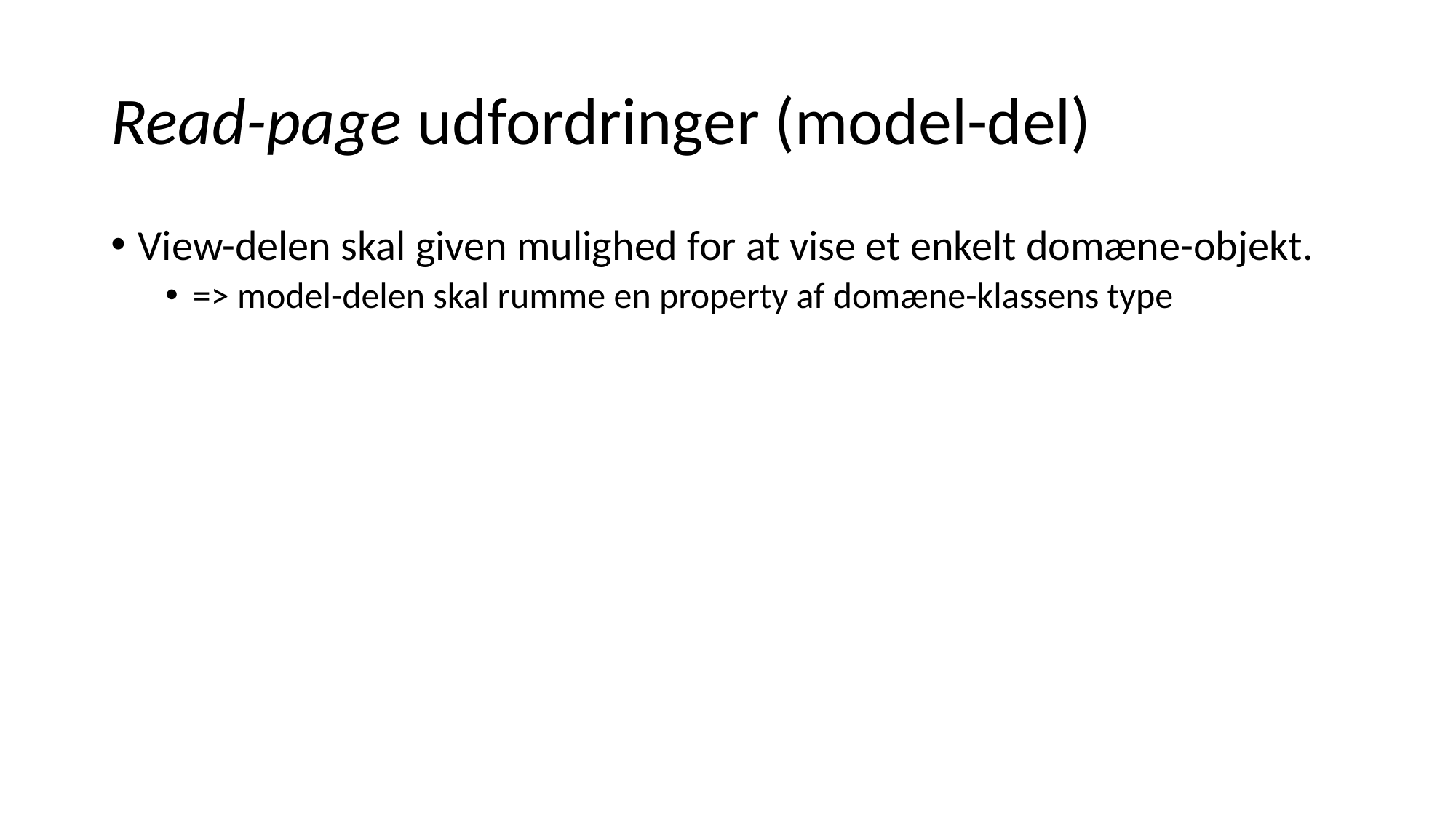

# Read-page udfordringer (model-del)
View-delen skal given mulighed for at vise et enkelt domæne-objekt.
=> model-delen skal rumme en property af domæne-klassens type